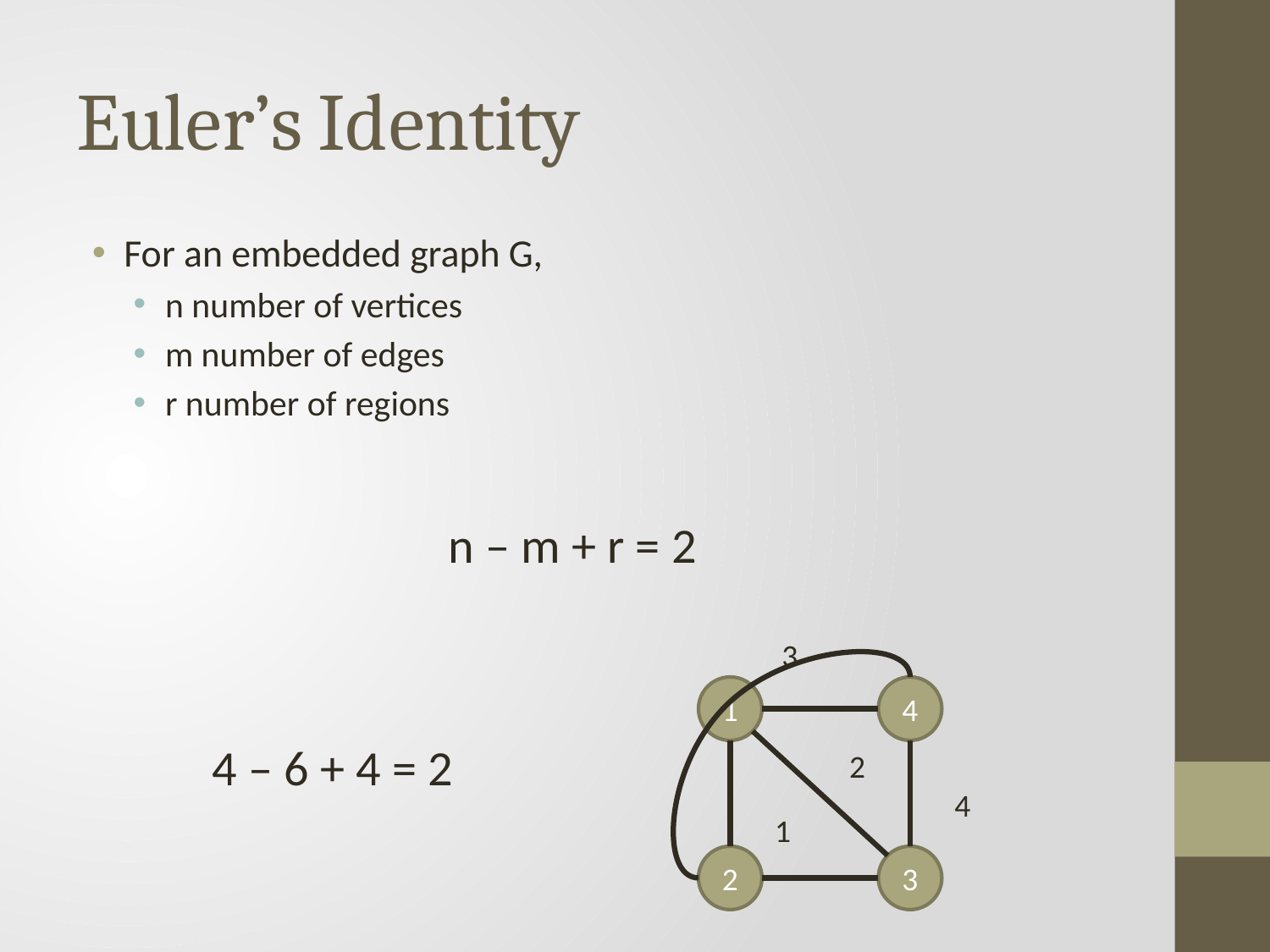

# Euler’s Identity
For an embedded graph G,
n number of vertices
m number of edges
r number of regions

n – m + r = 2
3
1
4
4 – 6 + 4 = 2
2
4
1
2
3